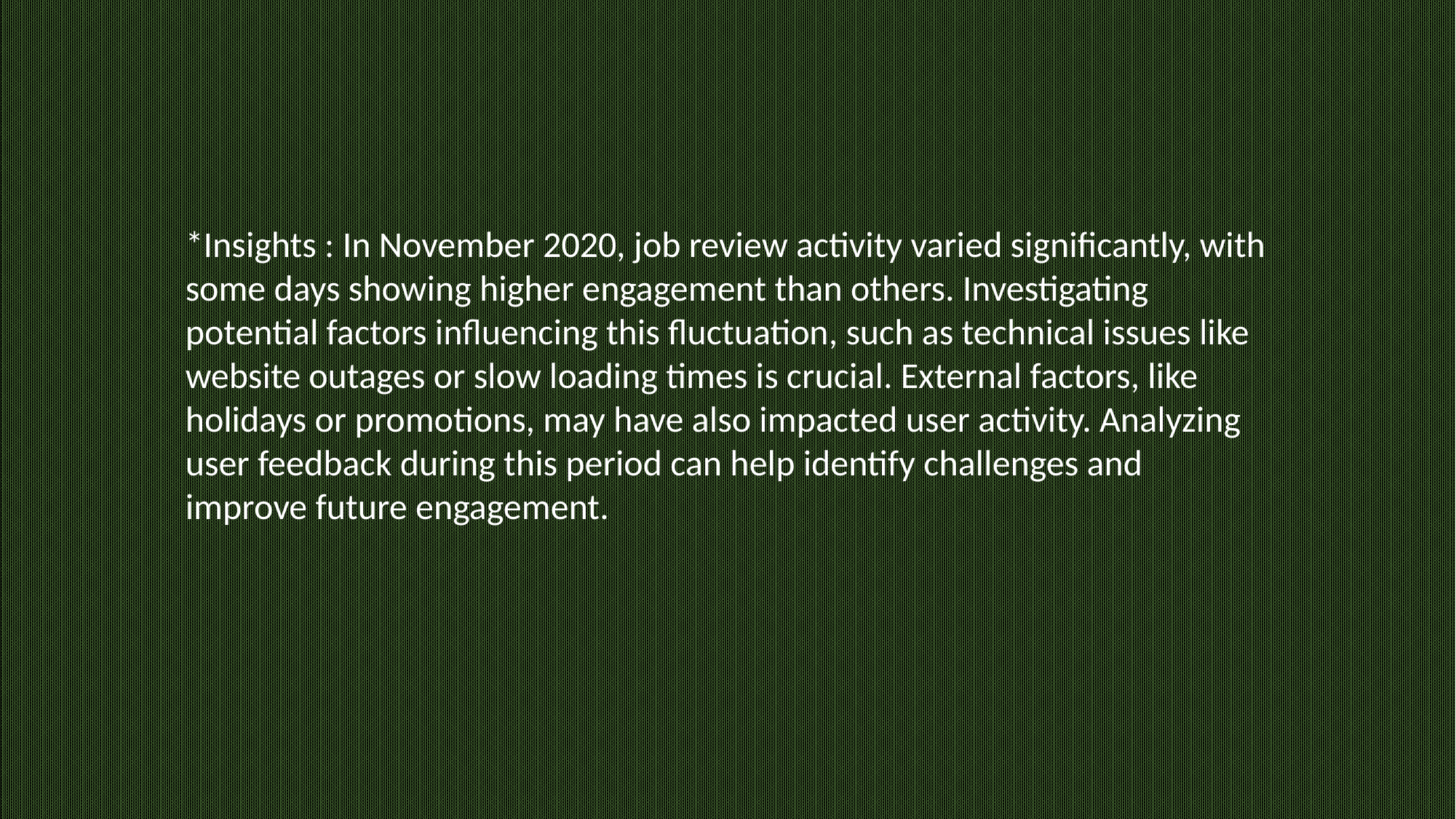

*Insights : In November 2020, job review activity varied significantly, with some days showing higher engagement than others. Investigating potential factors influencing this fluctuation, such as technical issues like website outages or slow loading times is crucial. External factors, like holidays or promotions, may have also impacted user activity. Analyzing user feedback during this period can help identify challenges and improve future engagement.